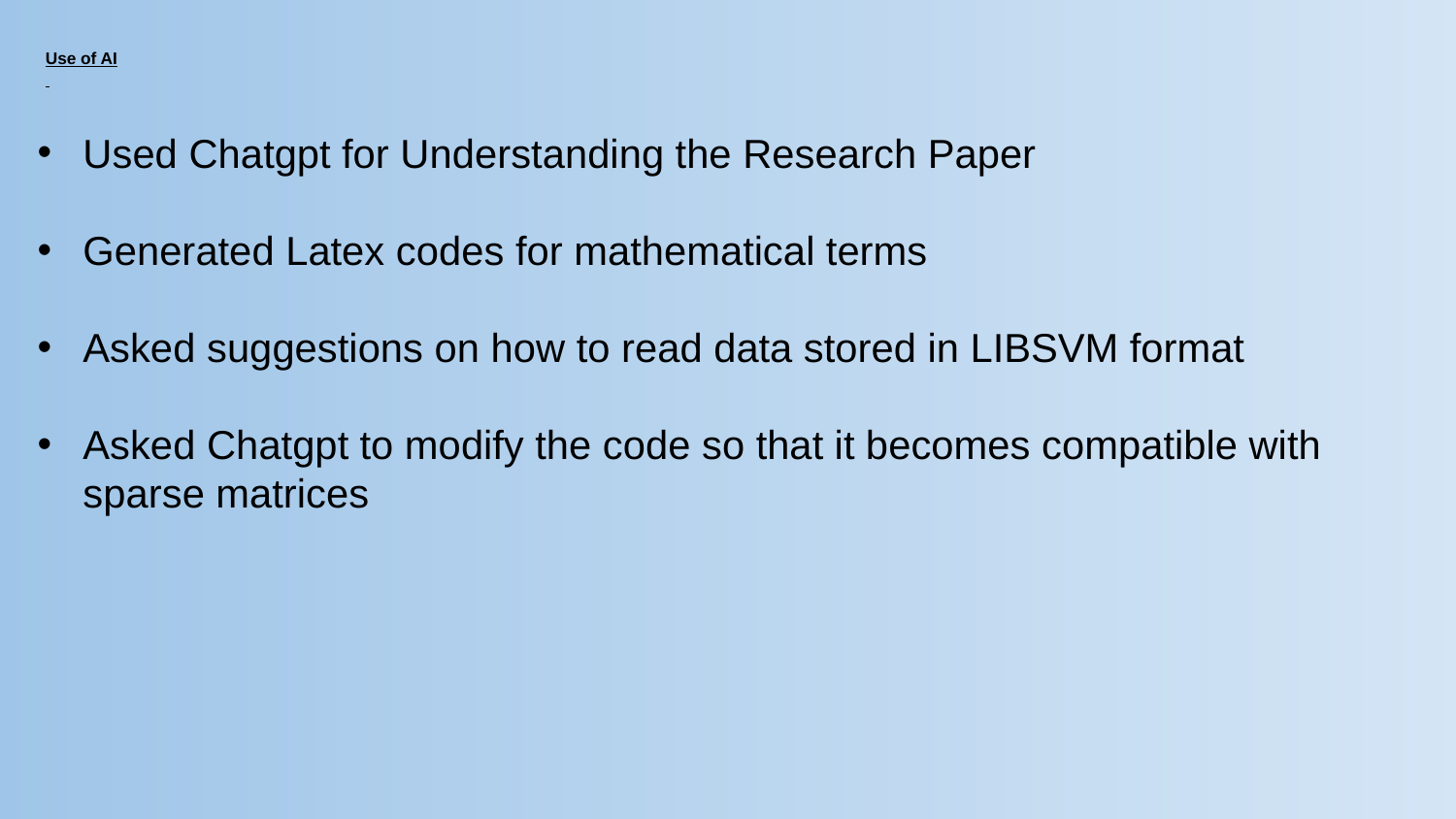

# Use of AI
Used Chatgpt for Understanding the Research Paper

Generated Latex codes for mathematical terms

Asked suggestions on how to read data stored in LIBSVM format

Asked Chatgpt to modify the code so that it becomes compatible with sparse matrices